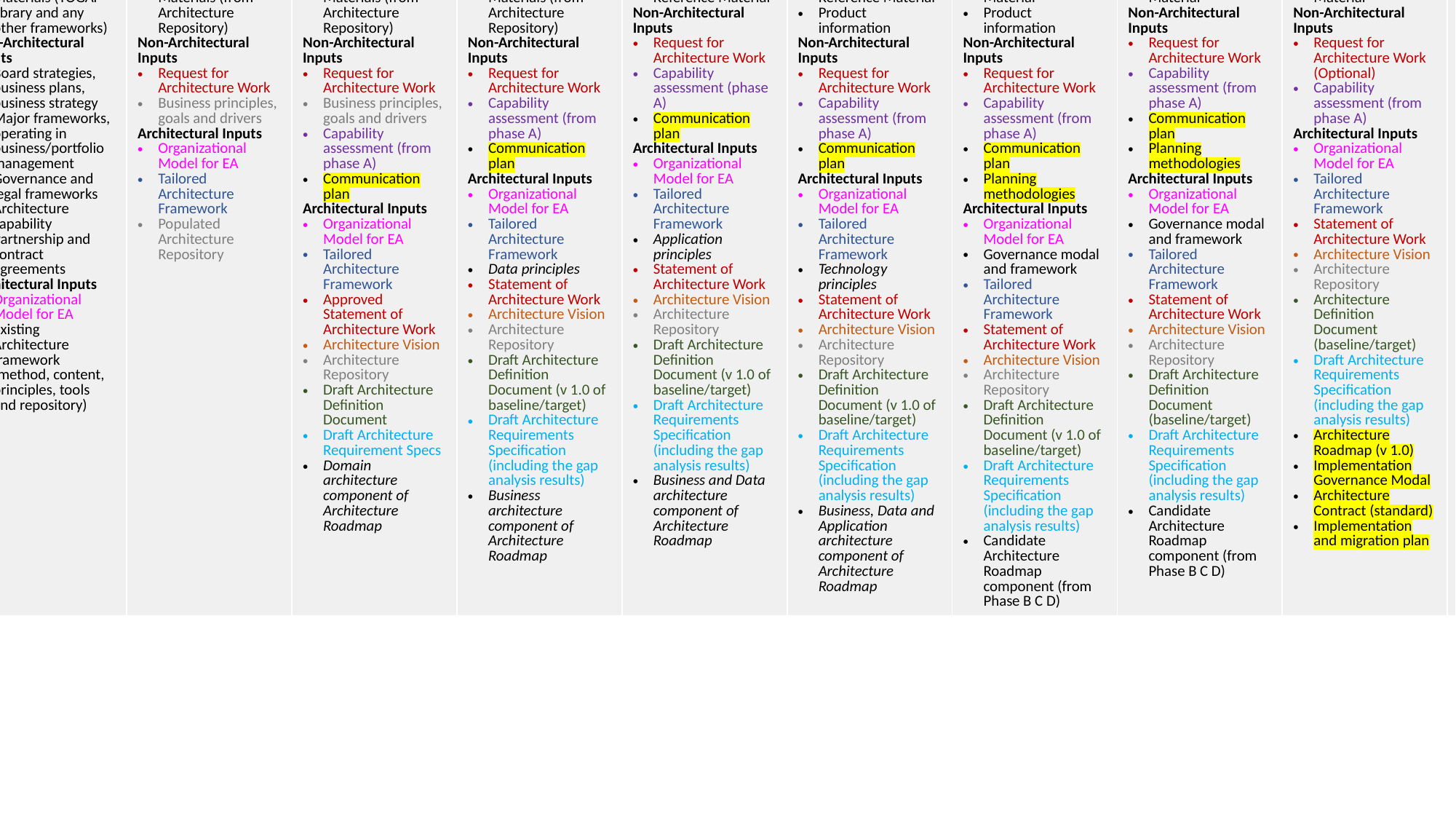

|  |  | A | B | C |  | D | E | F | G | H |
| --- | --- | --- | --- | --- | --- | --- | --- | --- | --- | --- |
| -> | PRELIMINARY | VISION | BUSINESS ARCHITECTURE | DATA ARCHITECTURE | APLICATION ARCHITECTURE | TECHNOLOGY ARCHITECTURE | OPPORTUNITIES & SOLUTIONS | MIGRATION PLANNING | IMPLEMENTATION GOVERNANCE | CHANGE MANAGEMENT |
| IN | External Reference Materials (TOGAF library and any other frameworks) Non-Architectural Inputs Board strategies, business plans, business strategy Major frameworks, operating in business/portfolio management Governance and legal frameworks Architecture capability Partnership and contract agreements Architectural Inputs Organizational Model for EA Existing Architecture framework (method, content, principles, tools and repository) | External Reference Materials (from Architecture Repository) Non-Architectural Inputs Request for Architecture Work Business principles, goals and drivers Architectural Inputs Organizational Model for EA Tailored Architecture Framework Populated Architecture Repository | External Reference Materials (from Architecture Repository) Non-Architectural Inputs Request for Architecture Work Business principles, goals and drivers Capability assessment (from phase A) Communication plan Architectural Inputs Organizational Model for EA Tailored Architecture Framework Approved Statement of Architecture Work Architecture Vision Architecture Repository Draft Architecture Definition Document Draft Architecture Requirement Specs Domain architecture component of Architecture Roadmap | External Reference Materials (from Architecture Repository) Non-Architectural Inputs Request for Architecture Work Capability assessment (from phase A) Communication plan Architectural Inputs Organizational Model for EA Tailored Architecture Framework Data principles Statement of Architecture Work Architecture Vision Architecture Repository Draft Architecture Definition Document (v 1.0 of baseline/target) Draft Architecture Requirements Specification (including the gap analysis results) Business architecture component of Architecture Roadmap | Architecture Reference Material Non-Architectural Inputs Request for Architecture Work Capability assessment (phase A) Communication plan Architectural Inputs Organizational Model for EA Tailored Architecture Framework Application principles Statement of Architecture Work Architecture Vision Architecture Repository Draft Architecture Definition Document (v 1.0 of baseline/target) Draft Architecture Requirements Specification (including the gap analysis results) Business and Data architecture component of Architecture Roadmap | Architecture Reference Material Product information Non-Architectural Inputs Request for Architecture Work Capability assessment (from phase A) Communication plan Architectural Inputs Organizational Model for EA Tailored Architecture Framework Technology principles Statement of Architecture Work Architecture Vision Architecture Repository Draft Architecture Definition Document (v 1.0 of baseline/target) Draft Architecture Requirements Specification (including the gap analysis results) Business, Data and Application architecture component of Architecture Roadmap | External Reference Material Product information Non-Architectural Inputs Request for Architecture Work Capability assessment (from phase A) Communication plan Planning methodologies Architectural Inputs Organizational Model for EA Governance modal and framework Tailored Architecture Framework Statement of Architecture Work Architecture Vision Architecture Repository Draft Architecture Definition Document (v 1.0 of baseline/target) Draft Architecture Requirements Specification (including the gap analysis results) Candidate Architecture Roadmap component (from Phase B C D) | External Reference Material Non-Architectural Inputs Request for Architecture Work Capability assessment (from phase A) Communication plan Planning methodologies Architectural Inputs Organizational Model for EA Governance modal and framework Tailored Architecture Framework Statement of Architecture Work Architecture Vision Architecture Repository Draft Architecture Definition Document (baseline/target) Draft Architecture Requirements Specification (including the gap analysis results) Candidate Architecture Roadmap component (from Phase B C D) | External Reference Material Non-Architectural Inputs Request for Architecture Work (Optional) Capability assessment (from phase A) Architectural Inputs Organizational Model for EA Tailored Architecture Framework Statement of Architecture Work Architecture Vision Architecture Repository Architecture Definition Document (baseline/target) Draft Architecture Requirements Specification (including the gap analysis results) Architecture Roadmap (v 1.0) Implementation Governance Modal Architecture Contract (standard) Implementation and migration plan | External Reference Material Non-Architectural Inputs Request for Architecture Work (Optional) Architectural Inputs Organizational Model for EA Tailored Architecture Framework Statement of Architecture Work Architecture Vision Architecture Repository Architecture Definition Document (baseline/target) Architecture Roadmap Change requests (technology, business, from lessons) Implementation Governance Modal Architecture Contract Compliance assessments Implementation and migration plan (v 1.0) |